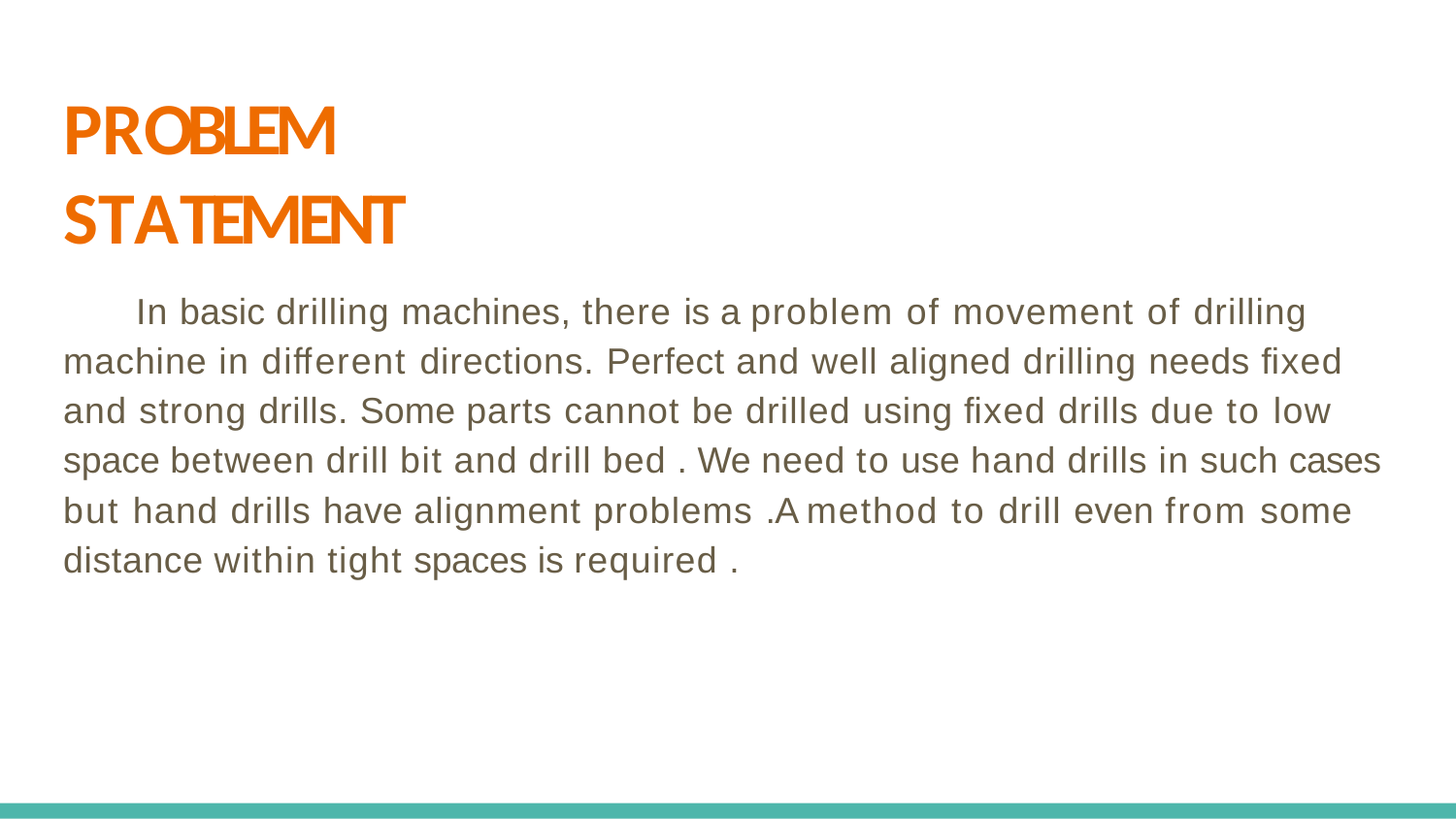

# PROBLEM STATEMENT
In basic drilling machines, there is a problem of movement of drilling  machine in diﬀerent directions. Perfect and well aligned drilling needs ﬁxed  and strong drills. Some parts cannot be drilled using ﬁxed drills due to low  space between drill bit and drill bed . We need to use hand drills in such cases  but hand drills have alignment problems .A method to drill even from some  distance within tight spaces is required .